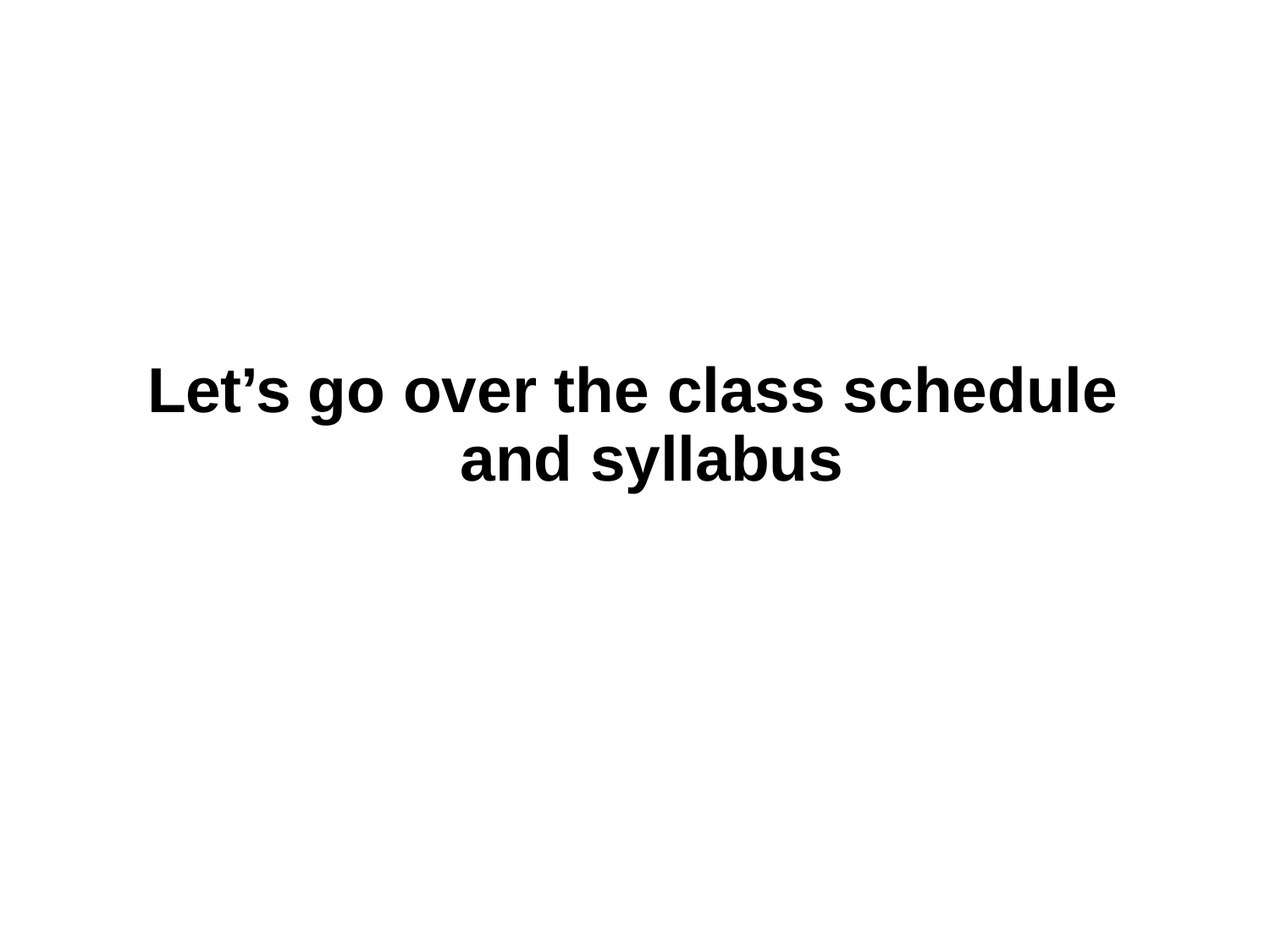

# Let’s go over the class schedule  and syllabus